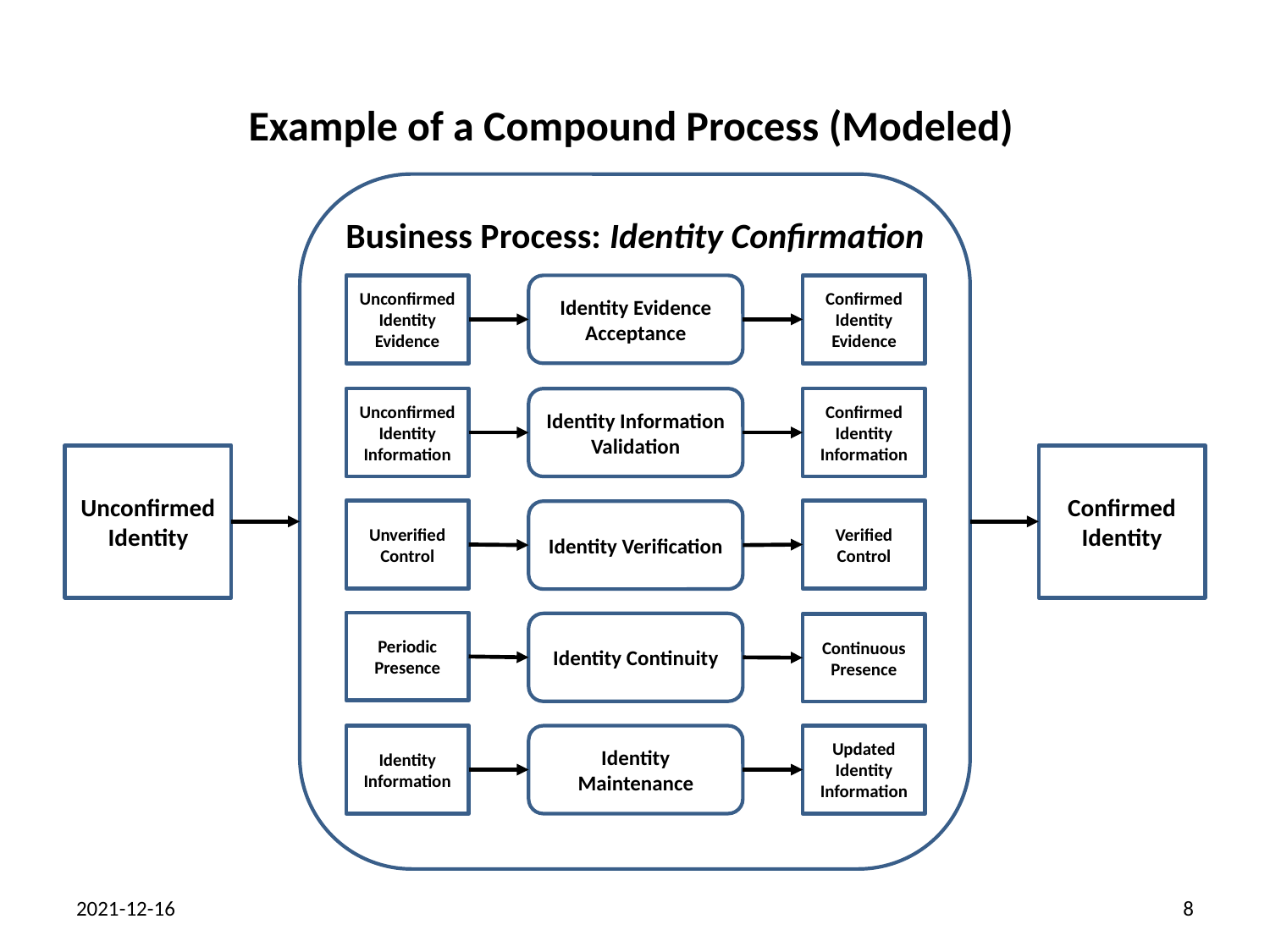

Example of a Compound Process (Modeled)
Business Process: Identity Confirmation
Confirmed Identity Evidence
Unconfirmed Identity Evidence
Identity Evidence Acceptance
Unconfirmed Identity Information
Identity Information Validation
Confirmed Identity Information
Unconfirmed Identity
Confirmed Identity
Unverified Control
Verified Control
Identity Verification
Periodic Presence
Identity Continuity
Continuous Presence
Updated Identity Information
Identity Information
Identity Maintenance
2021-12-16
8